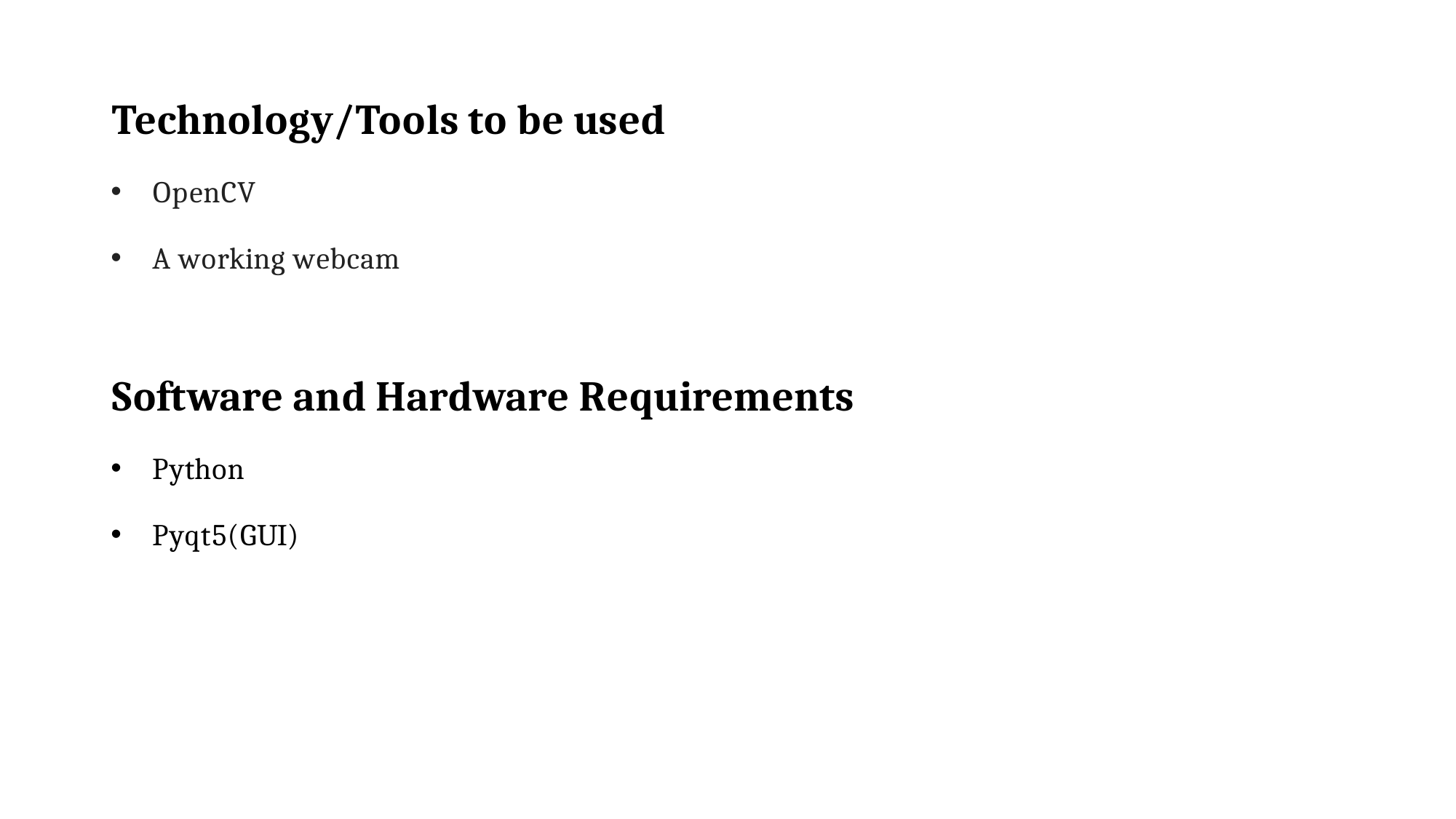

Technology/Tools to be used
OpenCV
A working webcam

Software and Hardware Requirements
Python
Pyqt5(GUI)